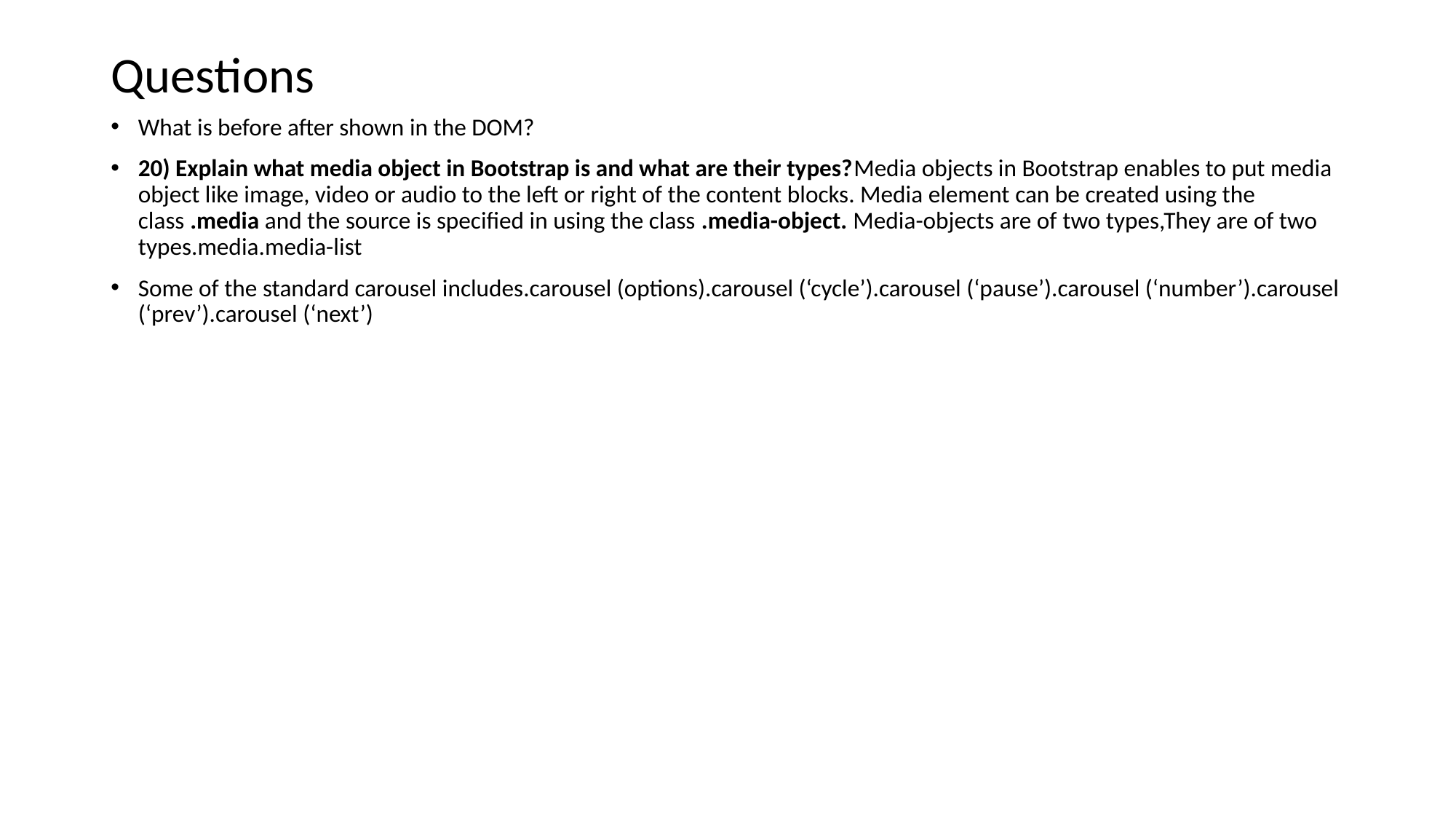

# Questions
What is before after shown in the DOM?
20) Explain what media object in Bootstrap is and what are their types?Media objects in Bootstrap enables to put media object like image, video or audio to the left or right of the content blocks. Media element can be created using the class .media and the source is specified in using the class .media-object. Media-objects are of two types,They are of two types.media.media-list
Some of the standard carousel includes.carousel (options).carousel (‘cycle’).carousel (‘pause’).carousel (‘number’).carousel (‘prev’).carousel (‘next’)